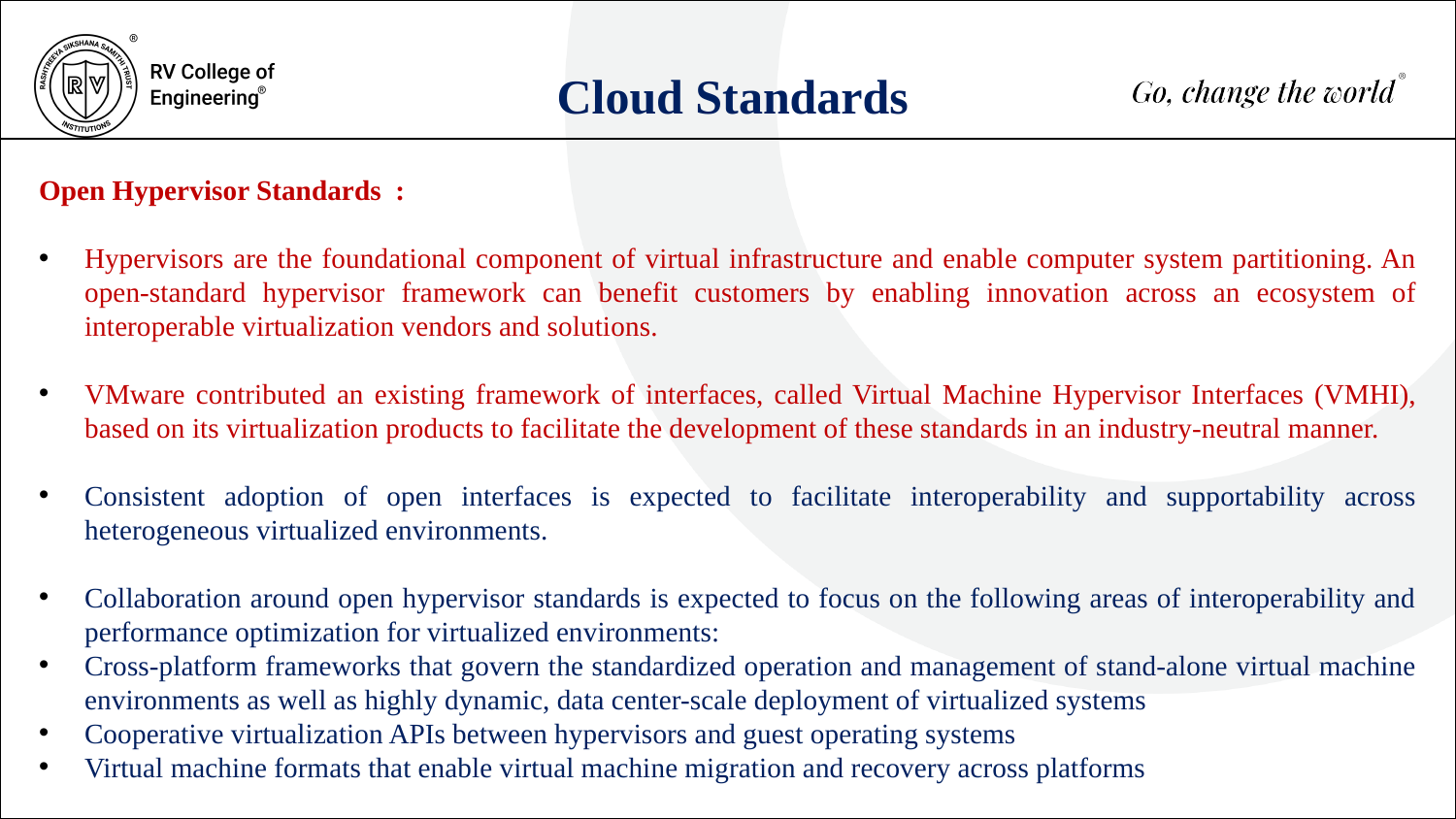

Cloud Standards

Open Hypervisor Standards  :

Hypervisors are the foundational component of virtual infrastructure and enable computer system partitioning. An open-standard hypervisor framework can benefit customers by enabling innovation across an ecosystem of interoperable virtualization vendors and solutions.

VMware contributed an existing framework of interfaces, called Virtual Machine Hypervisor Interfaces (VMHI), based on its virtualization products to facilitate the development of these standards in an industry-neutral manner.

Consistent adoption of open interfaces is expected to facilitate interoperability and supportability across heterogeneous virtualized environments.

Collaboration around open hypervisor standards is expected to focus on the following areas of interoperability and performance optimization for virtualized environments:
Cross-platform frameworks that govern the standardized operation and management of stand-alone virtual machine environments as well as highly dynamic, data center-scale deployment of virtualized systems
Cooperative virtualization APIs between hypervisors and guest operating systems
Virtual machine formats that enable virtual machine migration and recovery across platforms